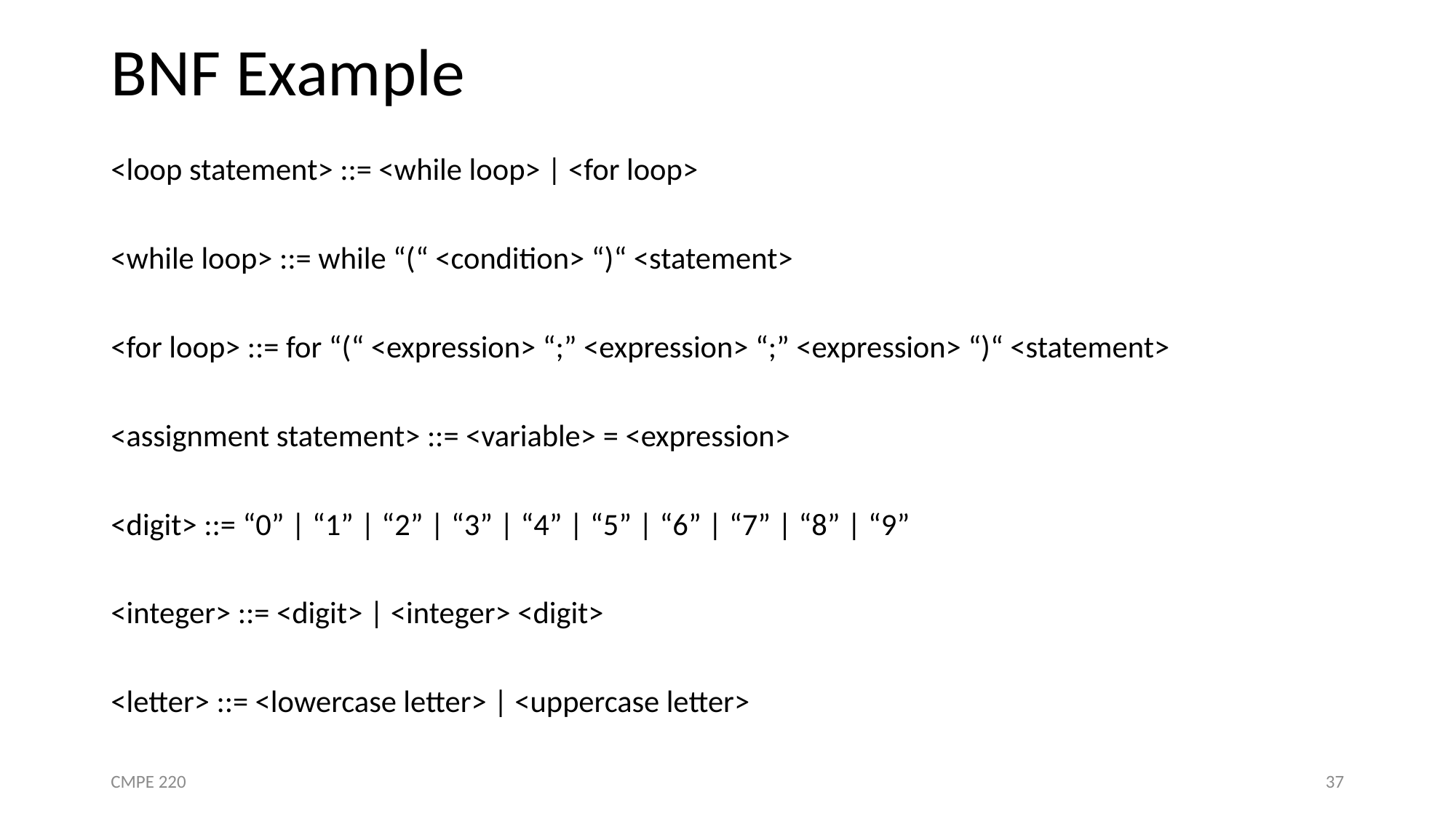

# BNF Example
<loop statement> ::= <while loop> | <for loop>

<while loop> ::= while “(“ <condition> “)“ <statement>

<for loop> ::= for “(“ <expression> “;” <expression> “;” <expression> “)“ <statement>

<assignment statement> ::= <variable> = <expression>

<digit> ::= “0” | “1” | “2” | “3” | “4” | “5” | “6” | “7” | “8” | “9”

<integer> ::= <digit> | <integer> <digit>

<letter> ::= <lowercase letter> | <uppercase letter>

CMPE 220
37